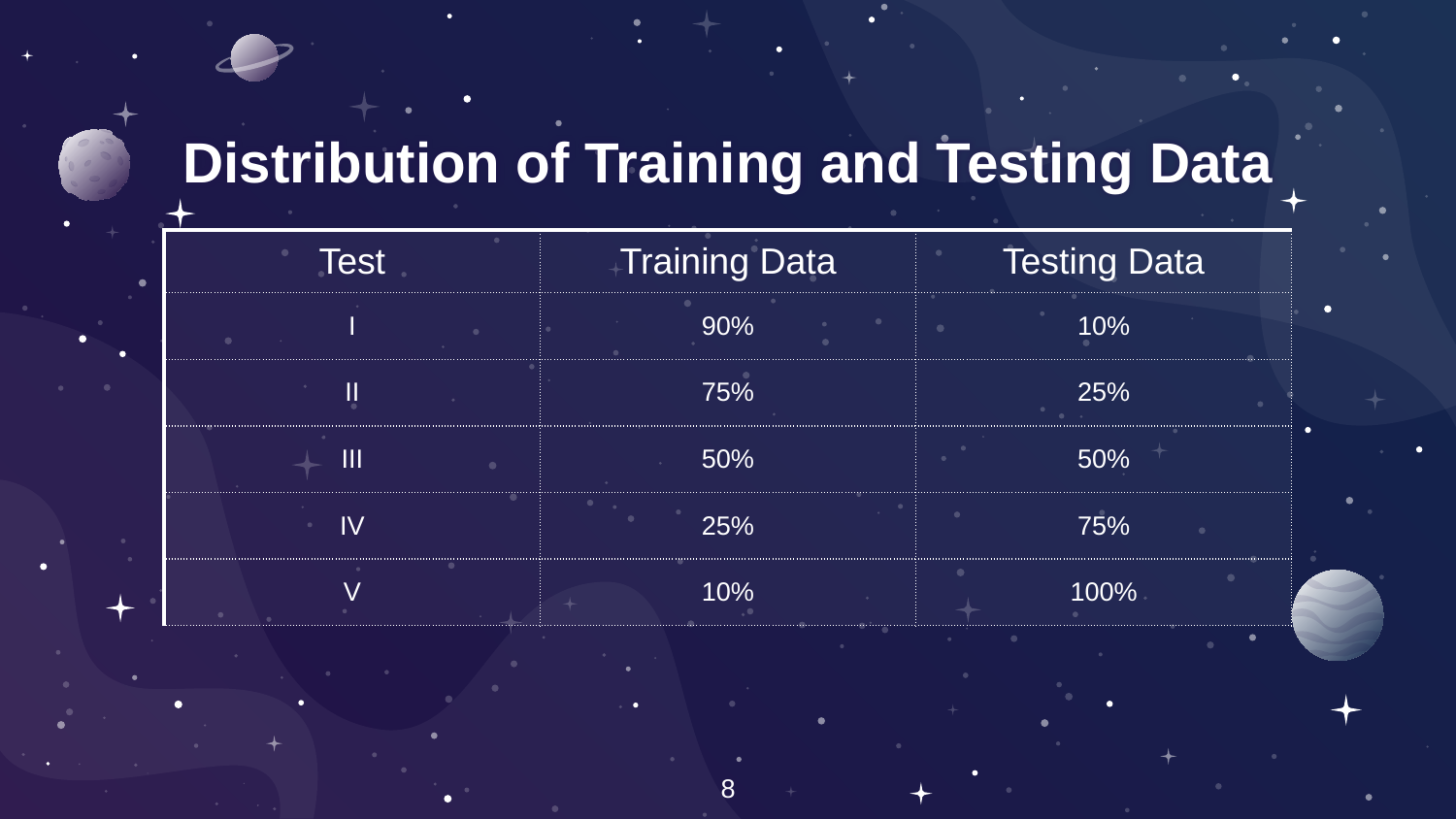

# Distribution of Training and Testing Data
| Test | Training Data | Testing Data |
| --- | --- | --- |
| I | 90% | 10% |
| II | 75% | 25% |
| III | 50% | 50% |
| IV | 25% | 75% |
| V | 10% | 100% |
8